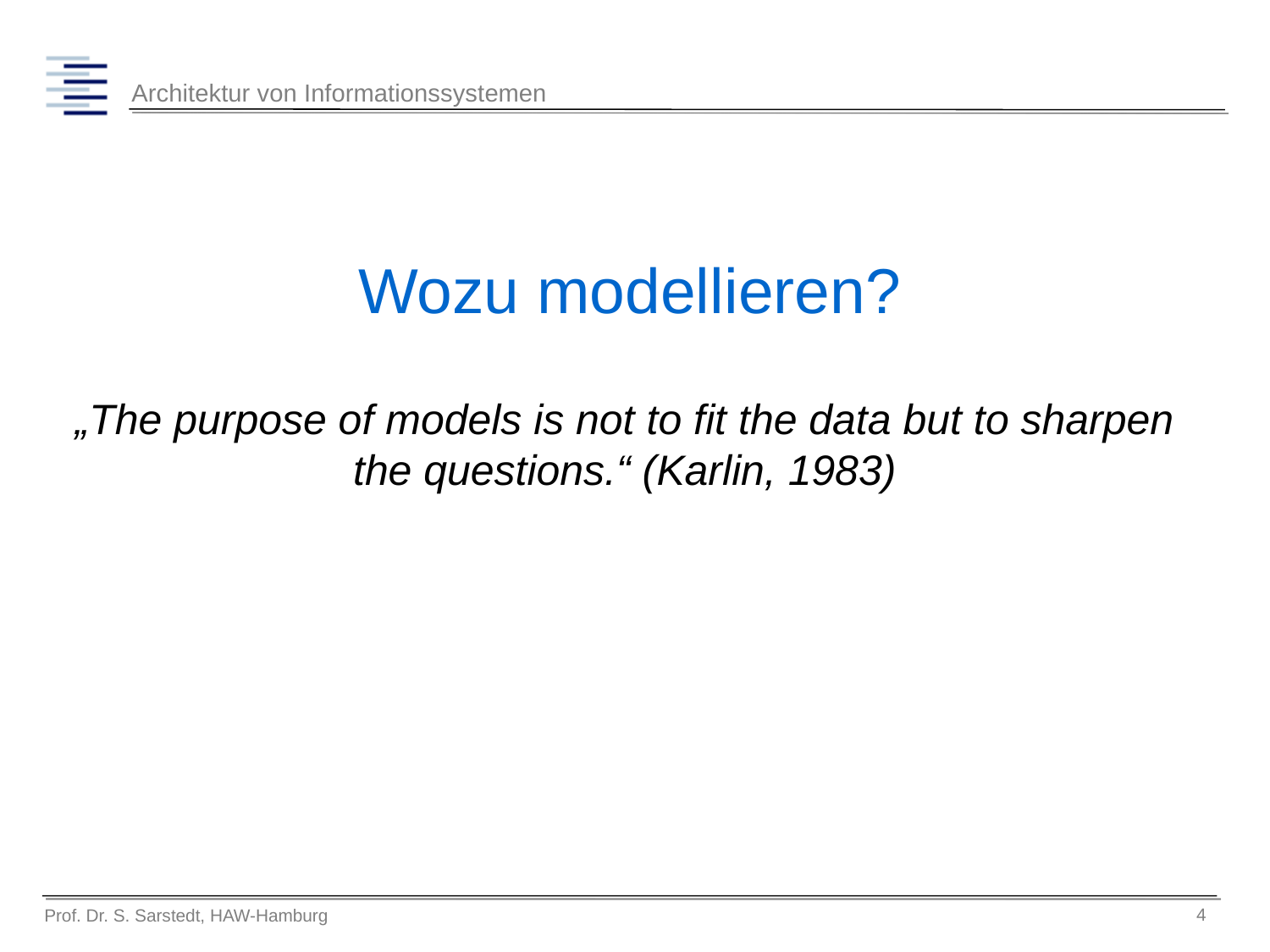

# Wozu modellieren?
„The purpose of models is not to fit the data but to sharpen the questions.“ (Karlin, 1983)